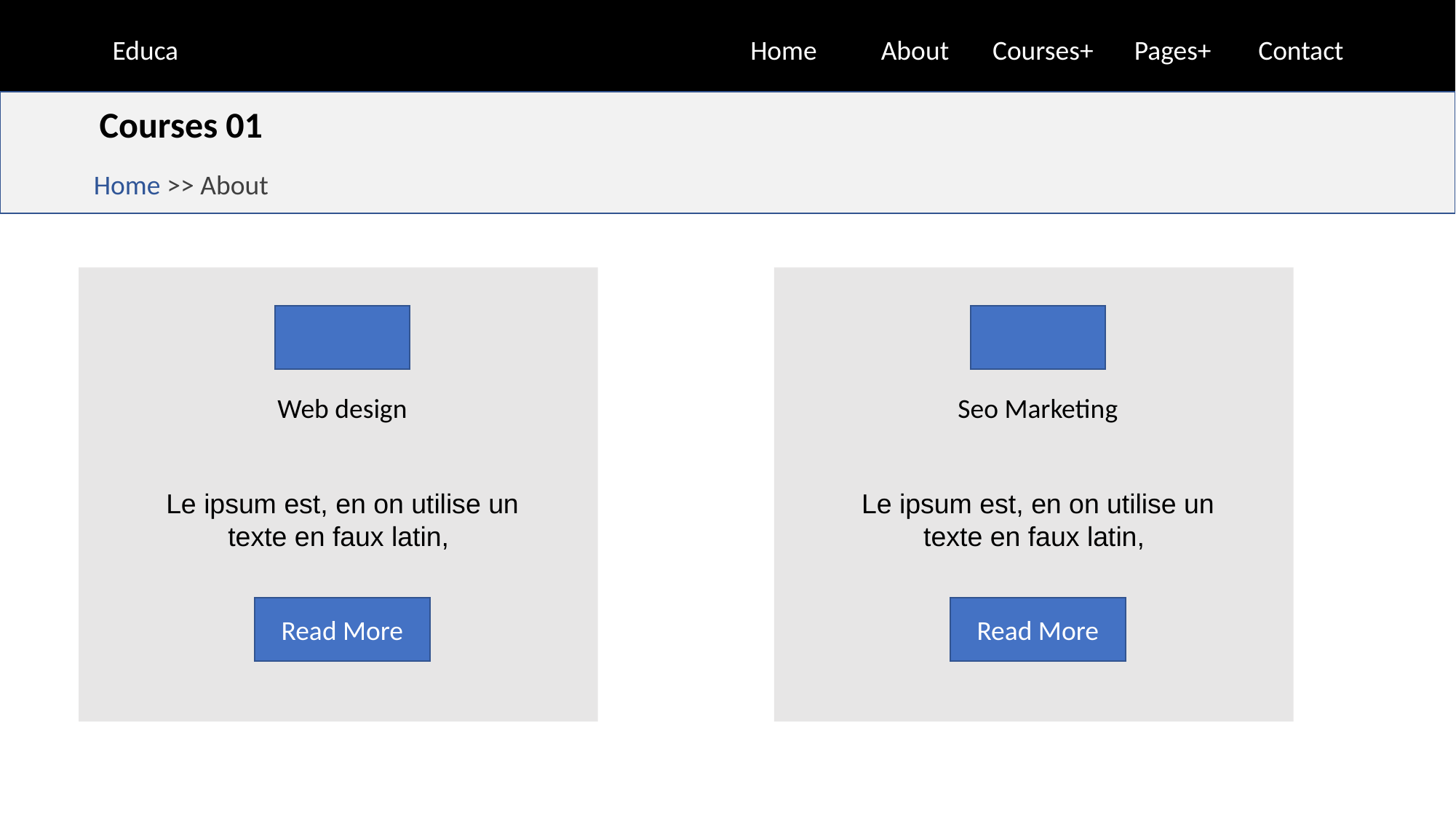

Home
About
Courses+
Pages+
Contact
Educa

Courses 01
Home >> About

Web design
Seo Marketing
Le ipsum est, en on utilise un texte en faux latin,
Le ipsum est, en on utilise un texte en faux latin,
Read More
Read More